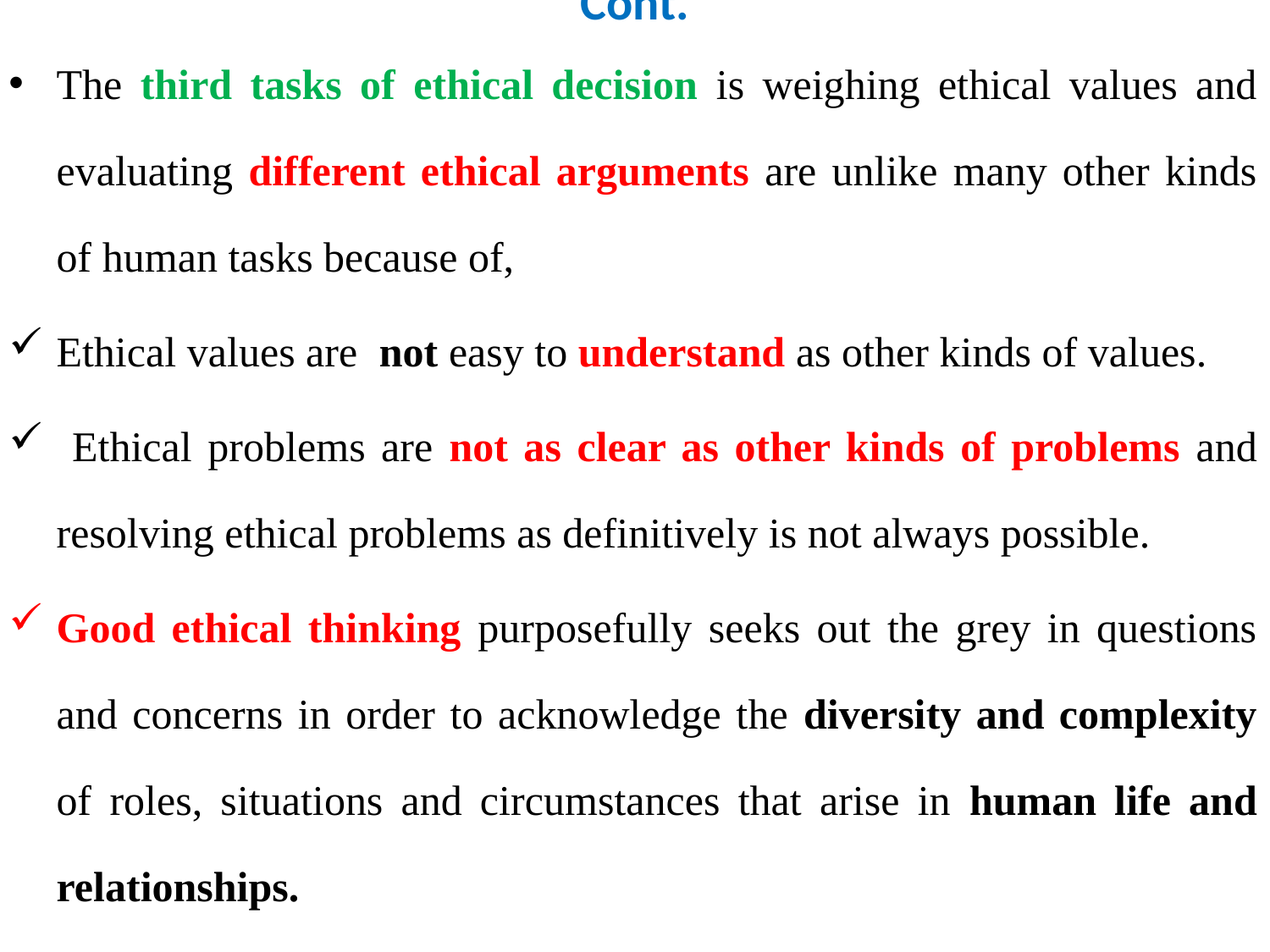

# Cont.
The third tasks of ethical decision is weighing ethical values and evaluating different ethical arguments are unlike many other kinds of human tasks because of,
Ethical values are  not easy to understand as other kinds of values.
 Ethical problems are not as clear as other kinds of problems and resolving ethical problems as definitively is not always possible.
Good ethical thinking purposefully seeks out the grey in questions and concerns in order to acknowledge the diversity and complexity of roles, situations and circumstances that arise in human life and relationships.